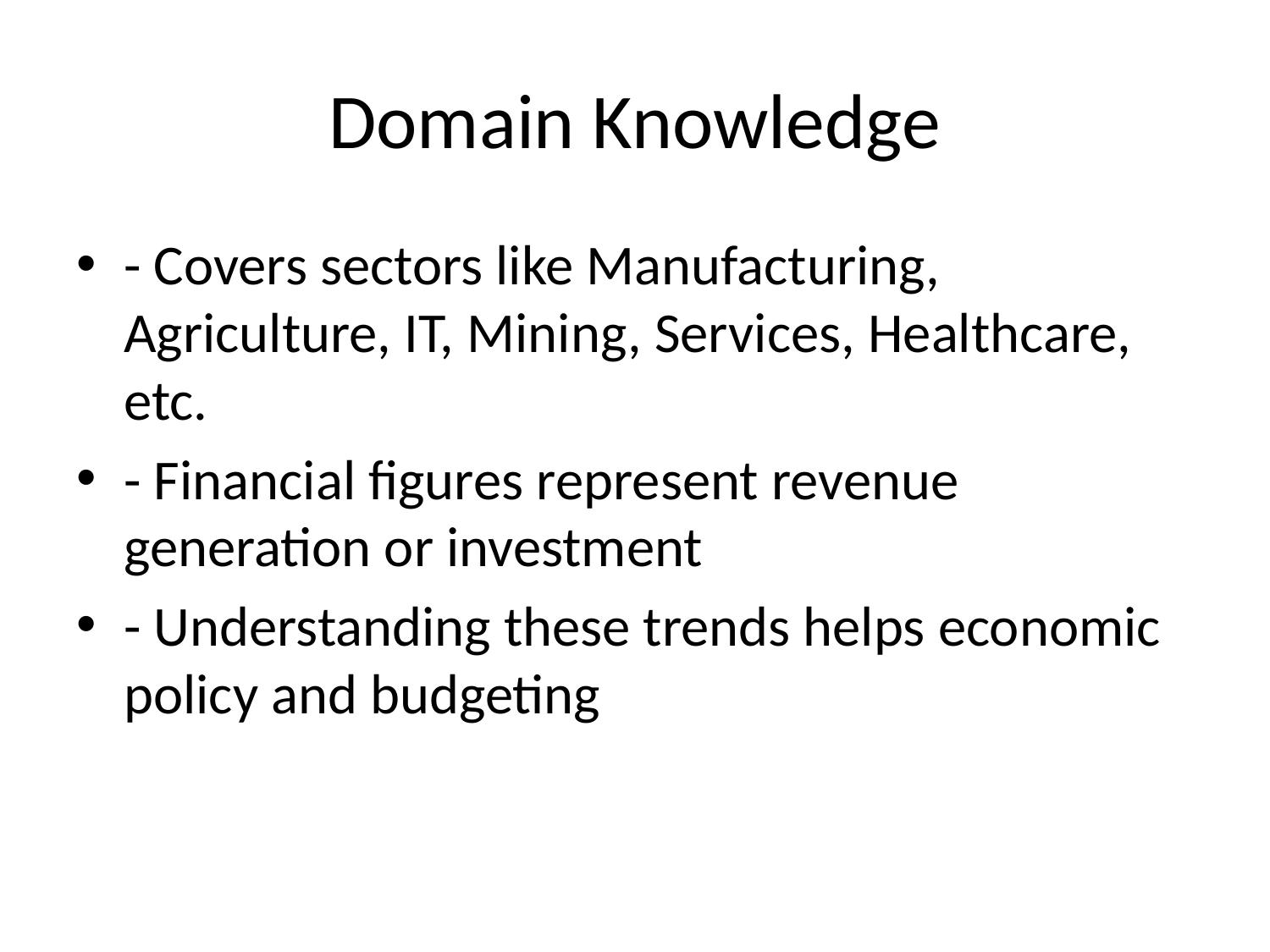

# Domain Knowledge
- Covers sectors like Manufacturing, Agriculture, IT, Mining, Services, Healthcare, etc.
- Financial figures represent revenue generation or investment
- Understanding these trends helps economic policy and budgeting